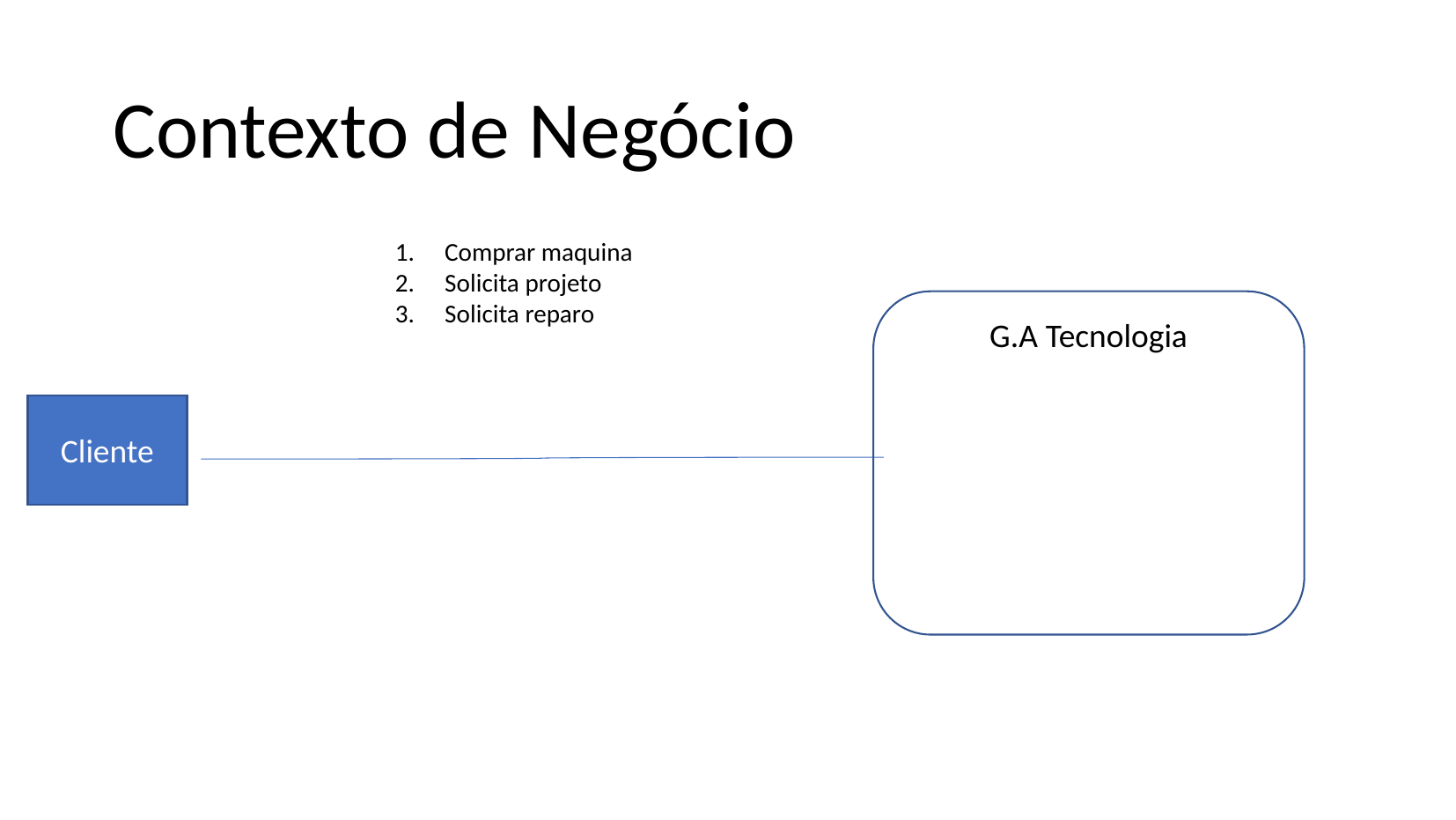

Contexto de Negócio
Comprar maquina
Solicita projeto
Solicita reparo
G.A Tecnologia
Cliente